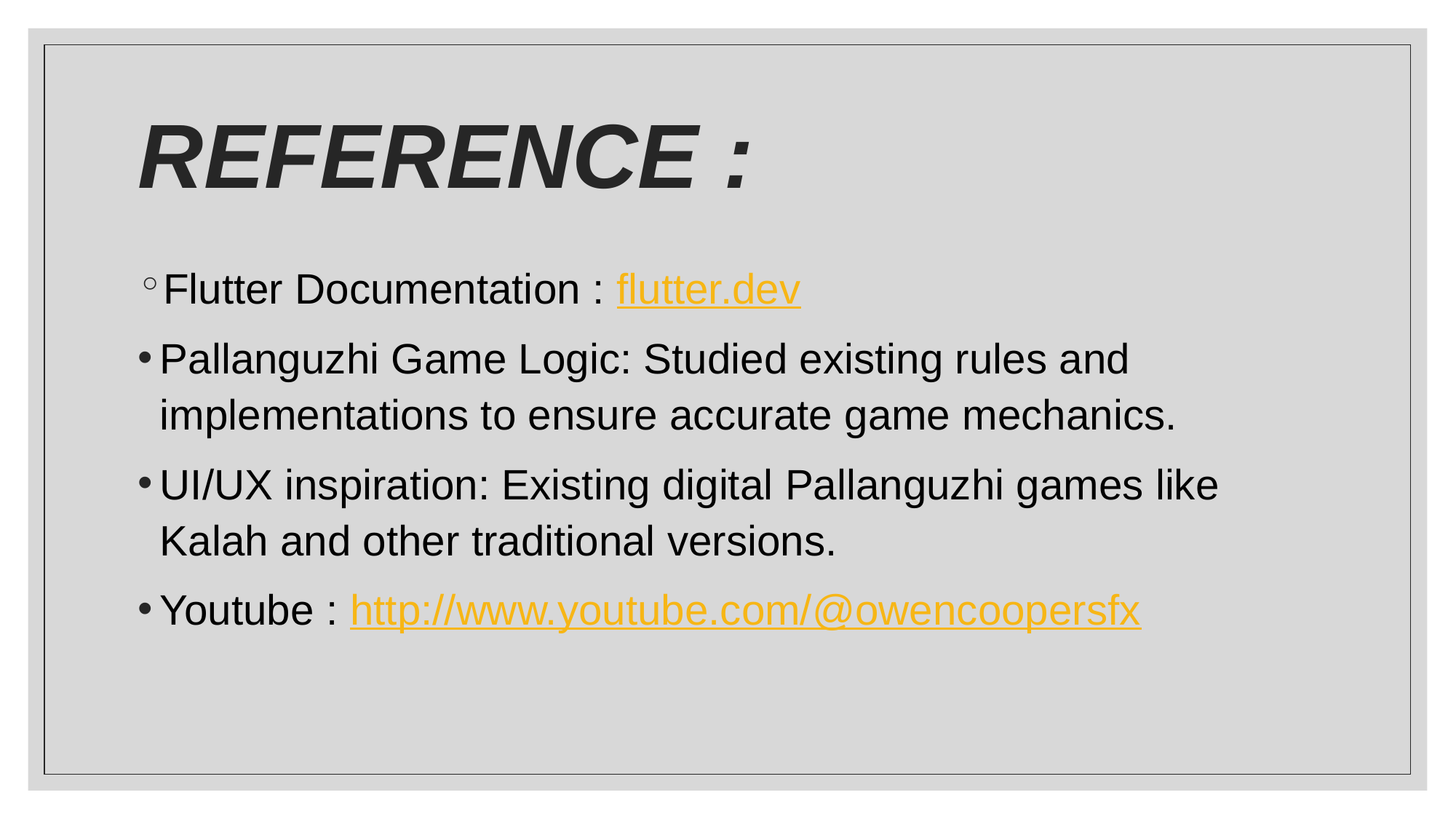

# REFERENCE :
Flutter Documentation : flutter.dev
Pallanguzhi Game Logic: Studied existing rules and implementations to ensure accurate game mechanics.
UI/UX inspiration: Existing digital Pallanguzhi games like Kalah and other traditional versions.
​Youtube : http://www.youtube.com/@owencoopersfx